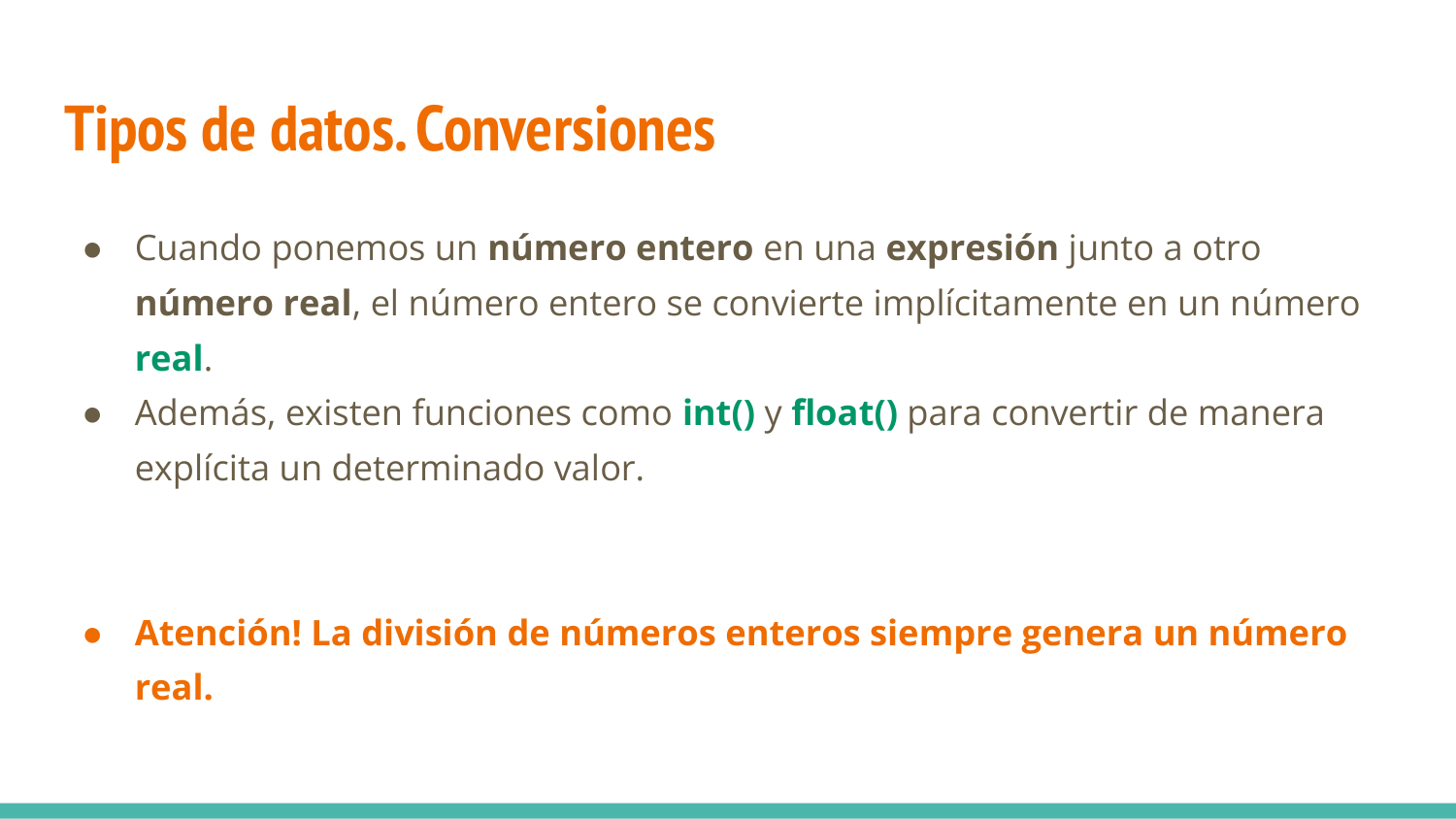

# Tipos de datos. Conversiones
Cuando ponemos un número entero en una expresión junto a otro número real, el número entero se convierte implícitamente en un número real.
Además, existen funciones como int() y float() para convertir de manera explícita un determinado valor.
Atención! La división de números enteros siempre genera un número real.